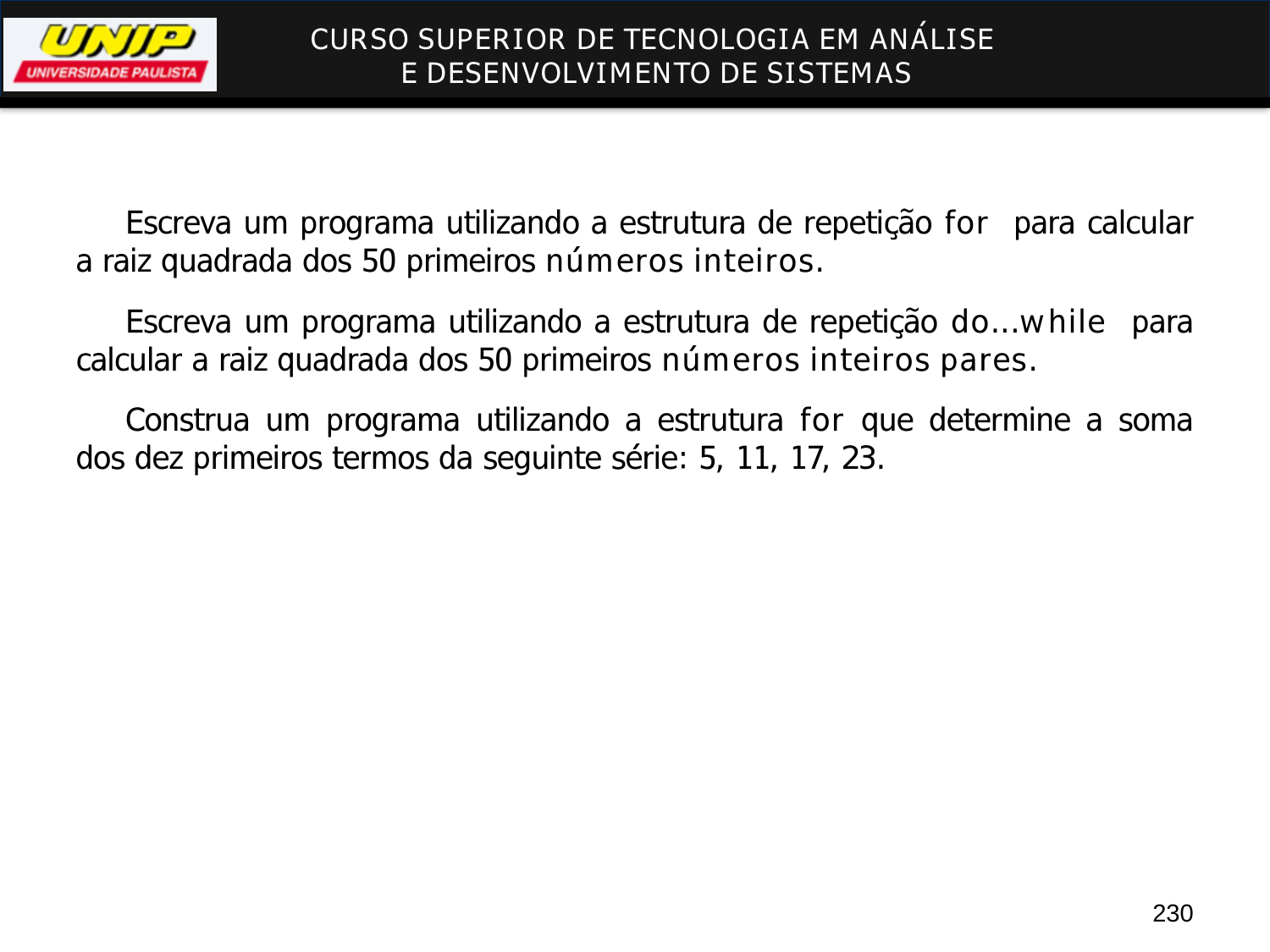

#
Escreva um programa utilizando a estrutura de repetição for  para calcular a raiz quadrada dos 50 primeiros números inteiros.
Escreva um programa utilizando a estrutura de repetição do...while  para calcular a raiz quadrada dos 50 primeiros números inteiros pares.
Construa um programa utilizando a estrutura for que determine a soma dos dez primeiros termos da seguinte série: 5, 11, 17, 23.

230